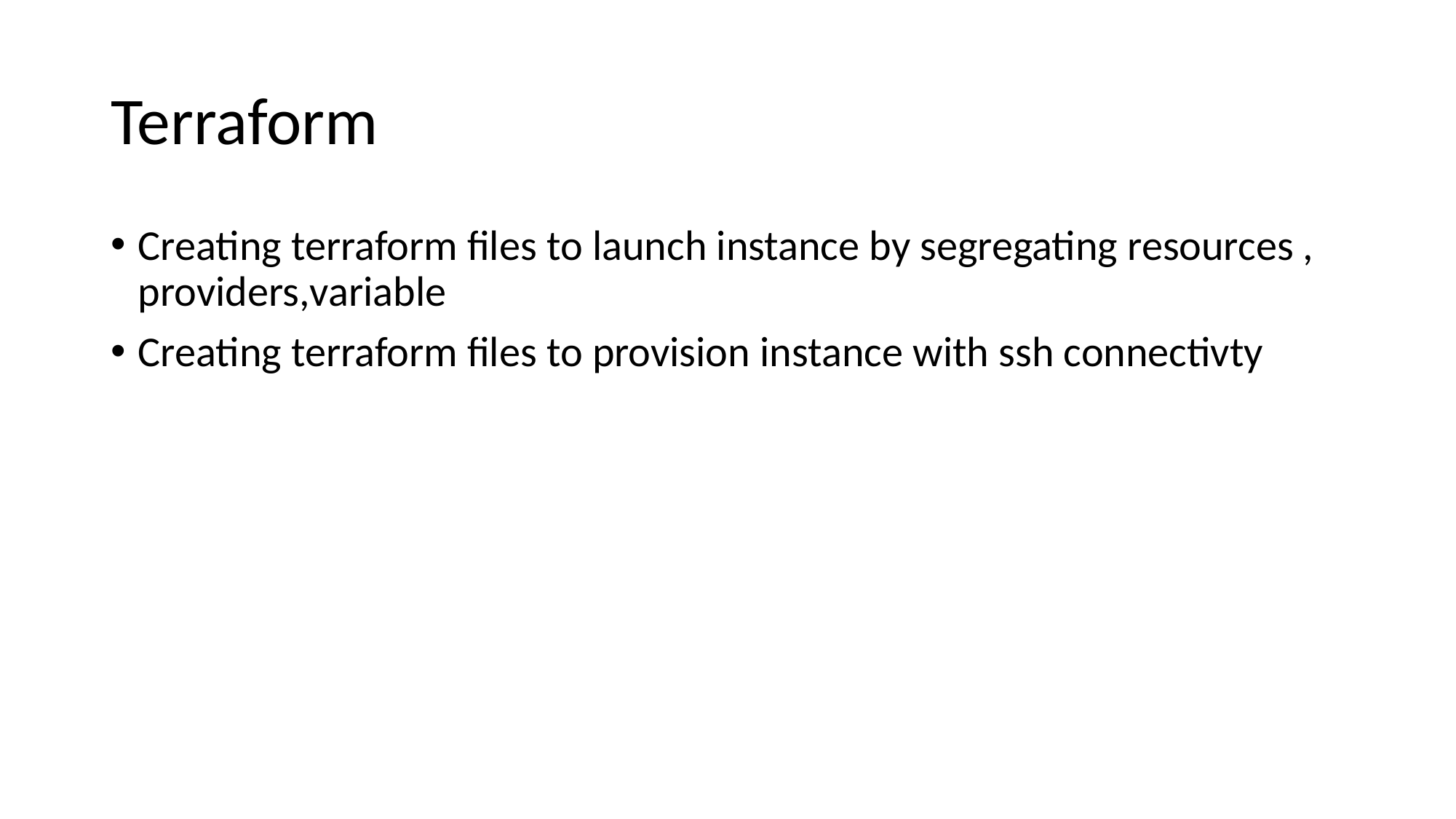

# Terraform
Creating terraform files to launch instance by segregating resources , providers,variable
Creating terraform files to provision instance with ssh connectivty